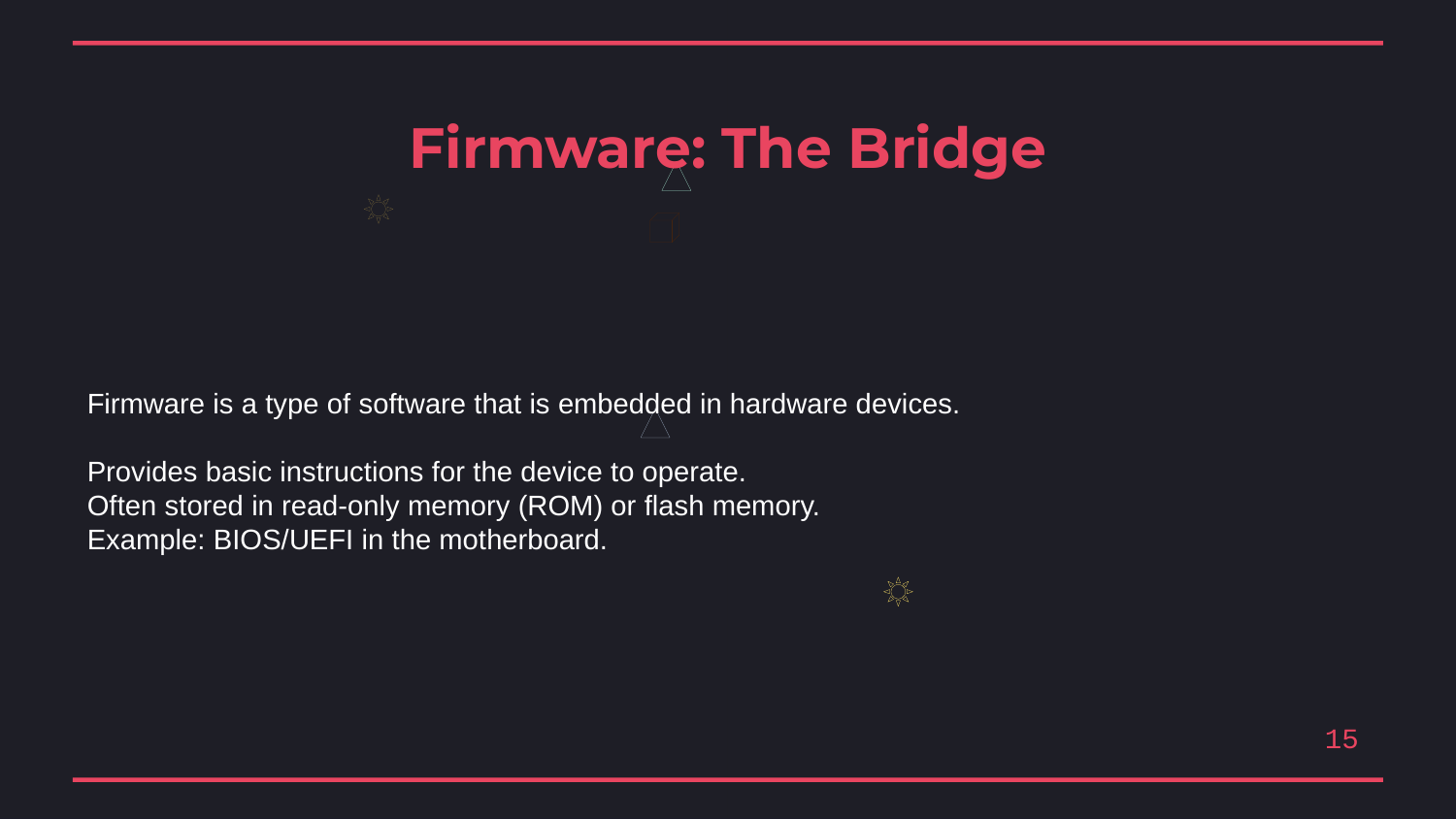

Firmware: The Bridge

Firmware is a type of software that is embedded in hardware devices.

Provides basic instructions for the device to operate.
Often stored in read-only memory (ROM) or flash memory.
Example: BIOS/UEFI in the motherboard.

15